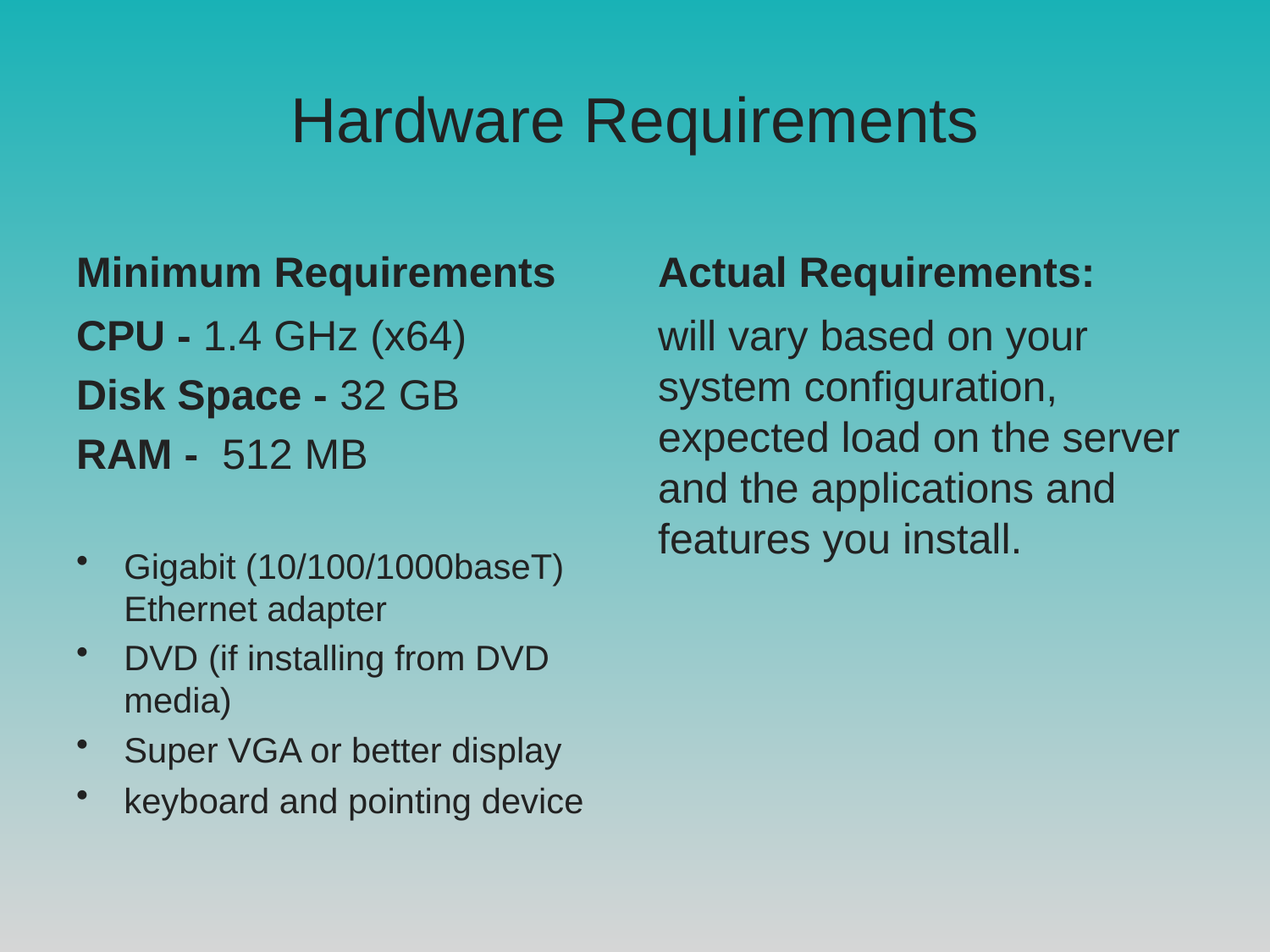

# Hardware Requirements
Minimum Requirements
Actual Requirements:
CPU - 1.4 GHz (x64)
Disk Space - 32 GB
RAM -  512 MB

Gigabit (10/100/1000baseT) Ethernet adapter
DVD (if installing from DVD media)
Super VGA or better display
keyboard and pointing device
will vary based on your system configuration, expected load on the server and the applications and features you install.